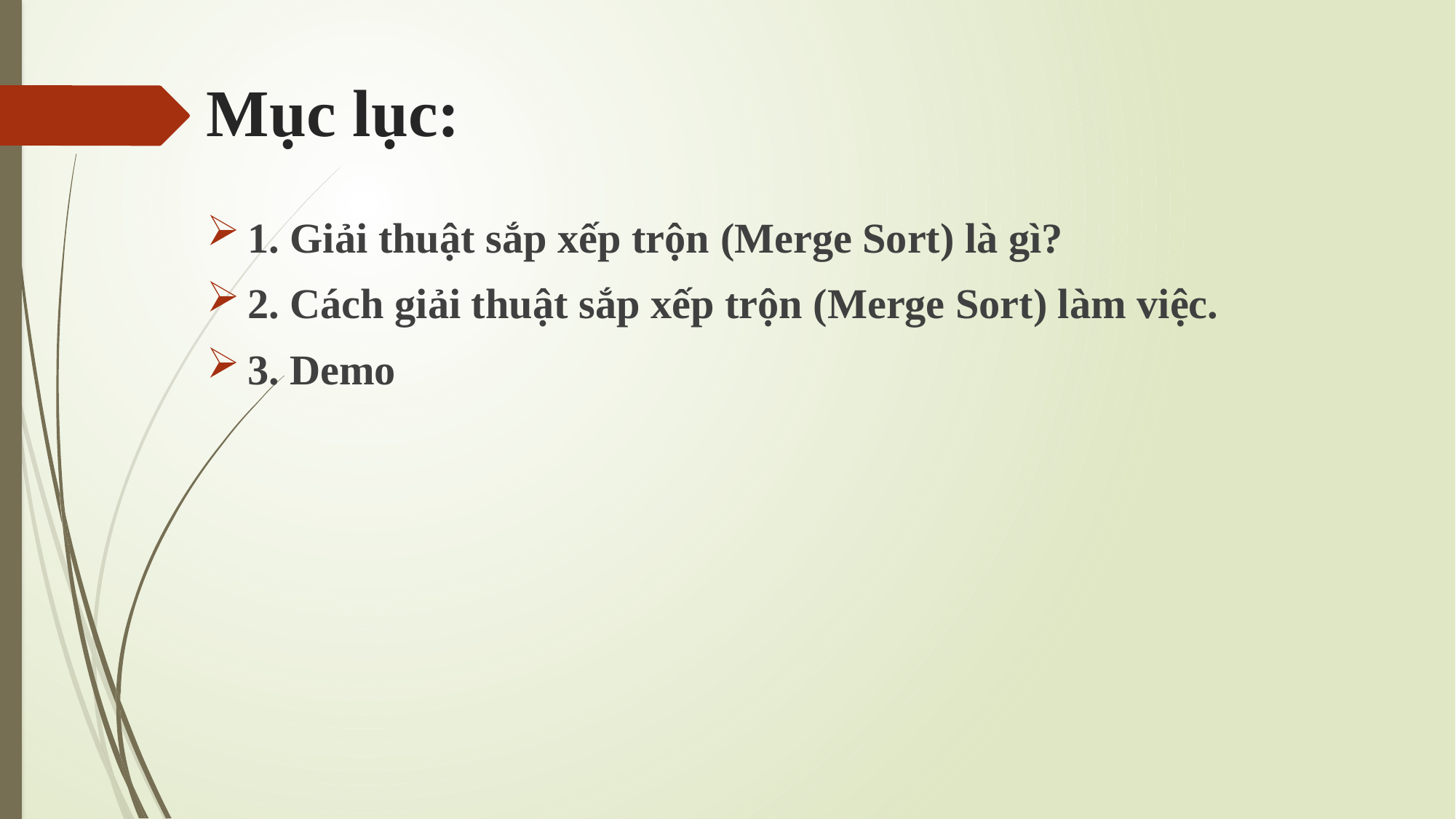

# Mục lục:
1. Giải thuật sắp xếp trộn (Merge Sort) là gì?
2. Cách giải thuật sắp xếp trộn (Merge Sort) làm việc.
3. Demo